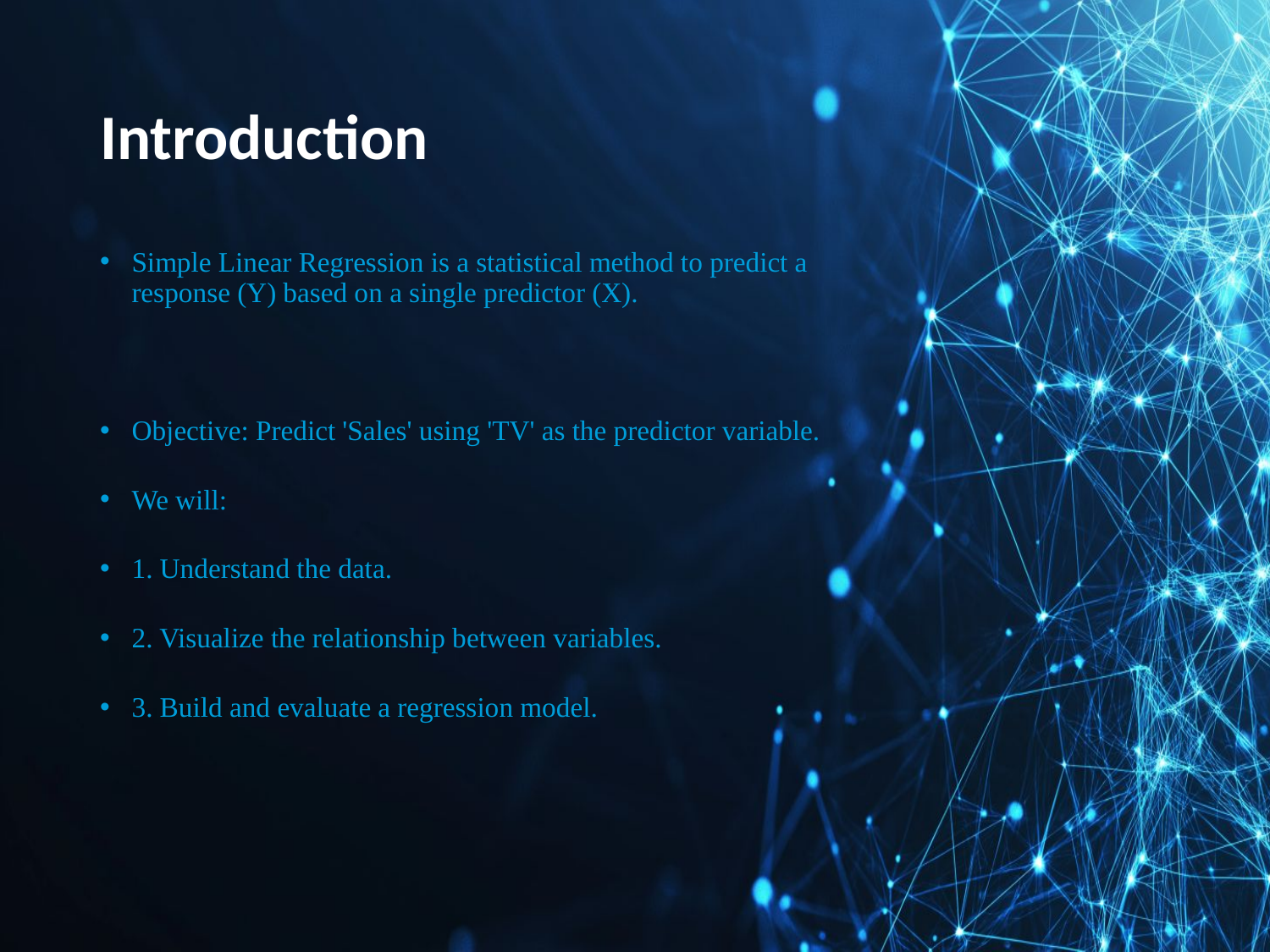

# Introduction
Simple Linear Regression is a statistical method to predict a response (Y) based on a single predictor (X).

Objective: Predict 'Sales' using 'TV' as the predictor variable.
We will:
1. Understand the data.
2. Visualize the relationship between variables.
3. Build and evaluate a regression model.